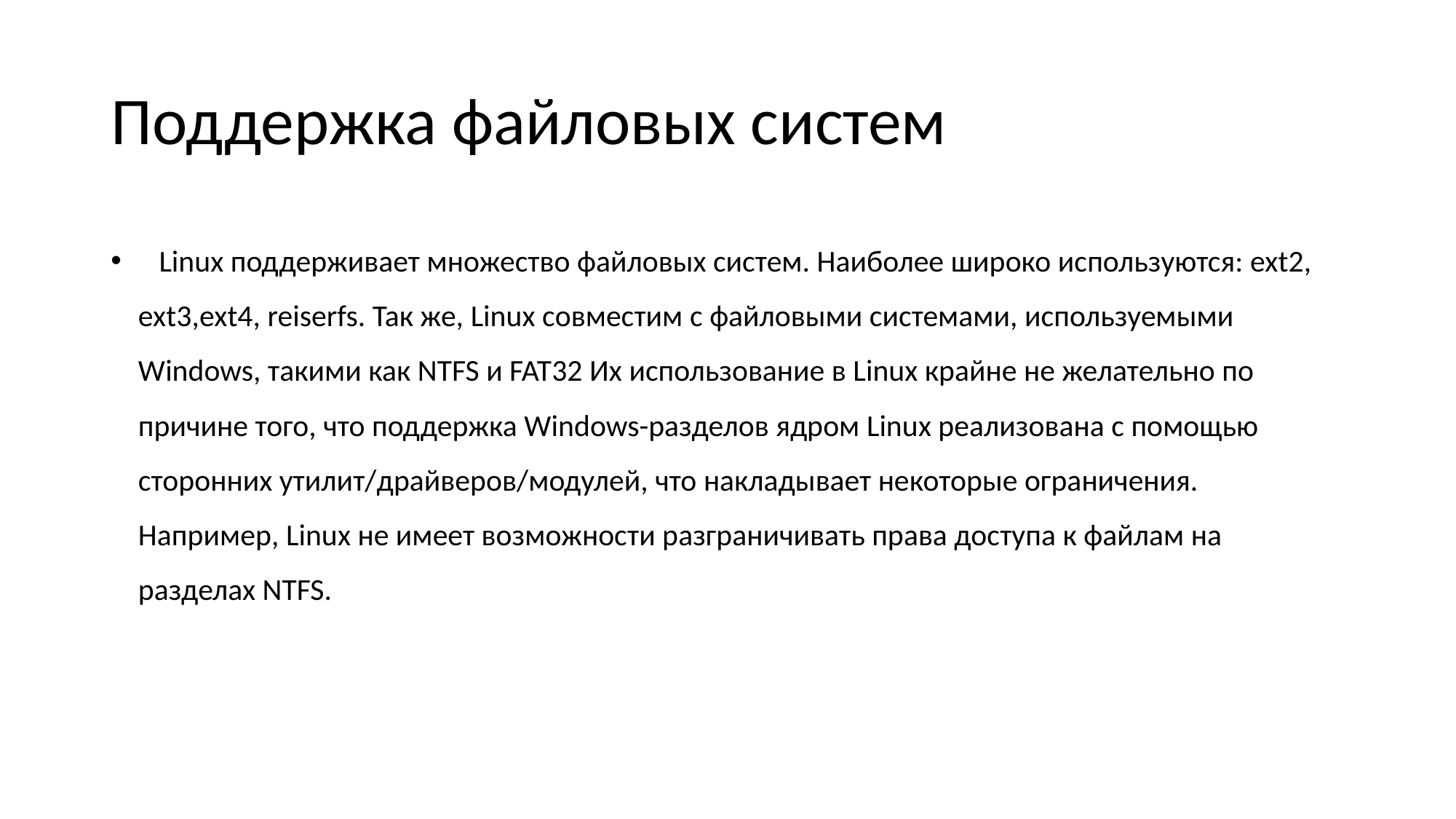

# Поддержка файловых систем
   Linux поддерживает множество файловых систем. Наиболее широко используются: ext2, ext3,ext4, reiserfs. Так же, Linux совместим с файловыми системами, используемыми Windows, такими как NTFS и FAT32 Их использование в Linux крайне не желательно по причине того, что поддержка Windows-разделов ядром Linux реализована с помощью сторонних утилит/драйверов/модулей, что накладывает некоторые ограничения. Например, Linux не имеет возможности разграничивать права доступа к файлам на разделах NTFS.